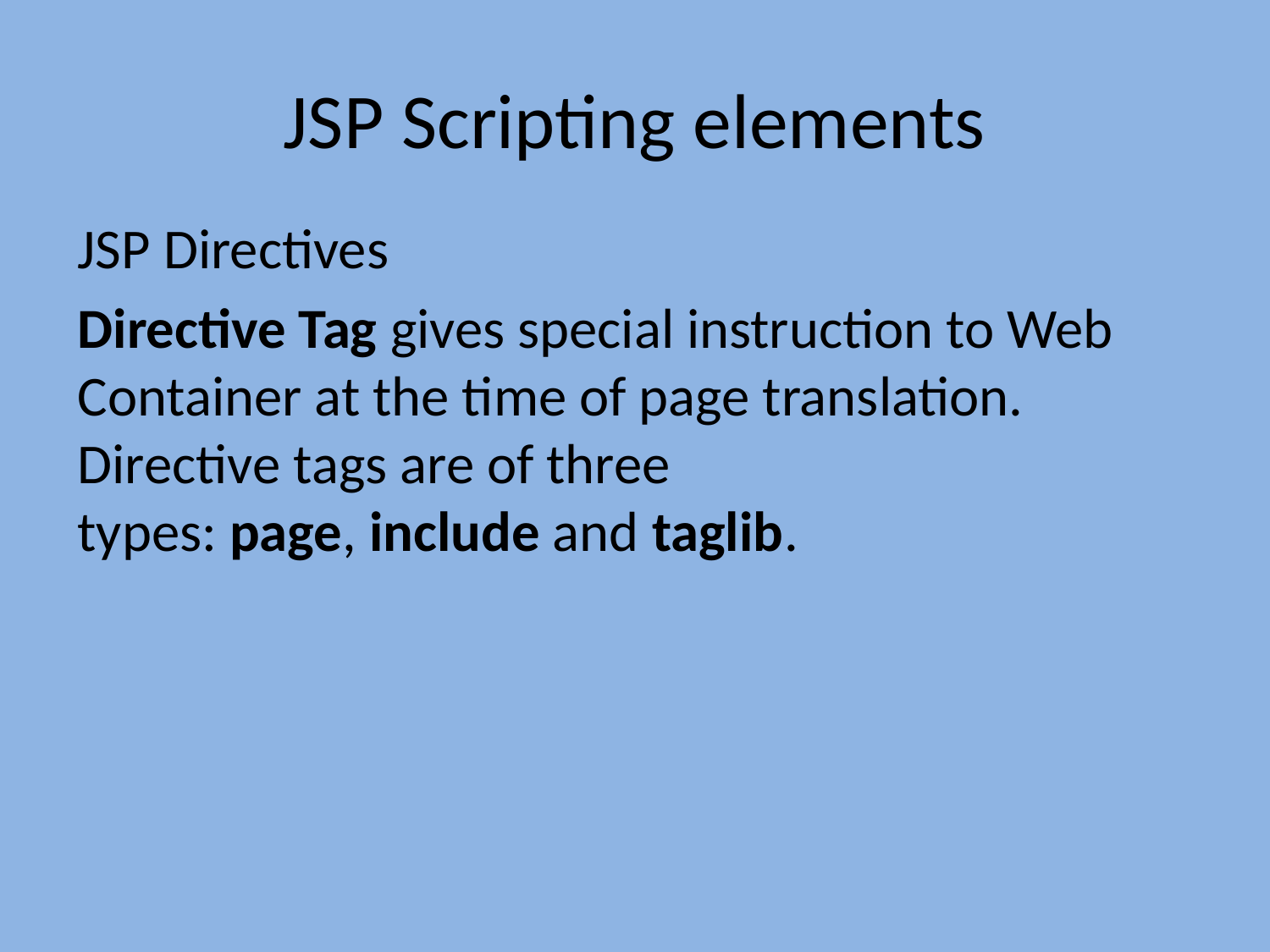

# JSP Scripting elements
JSP Directives
Directive Tag gives special instruction to Web Container at the time of page translation. Directive tags are of three types: page, include and taglib.